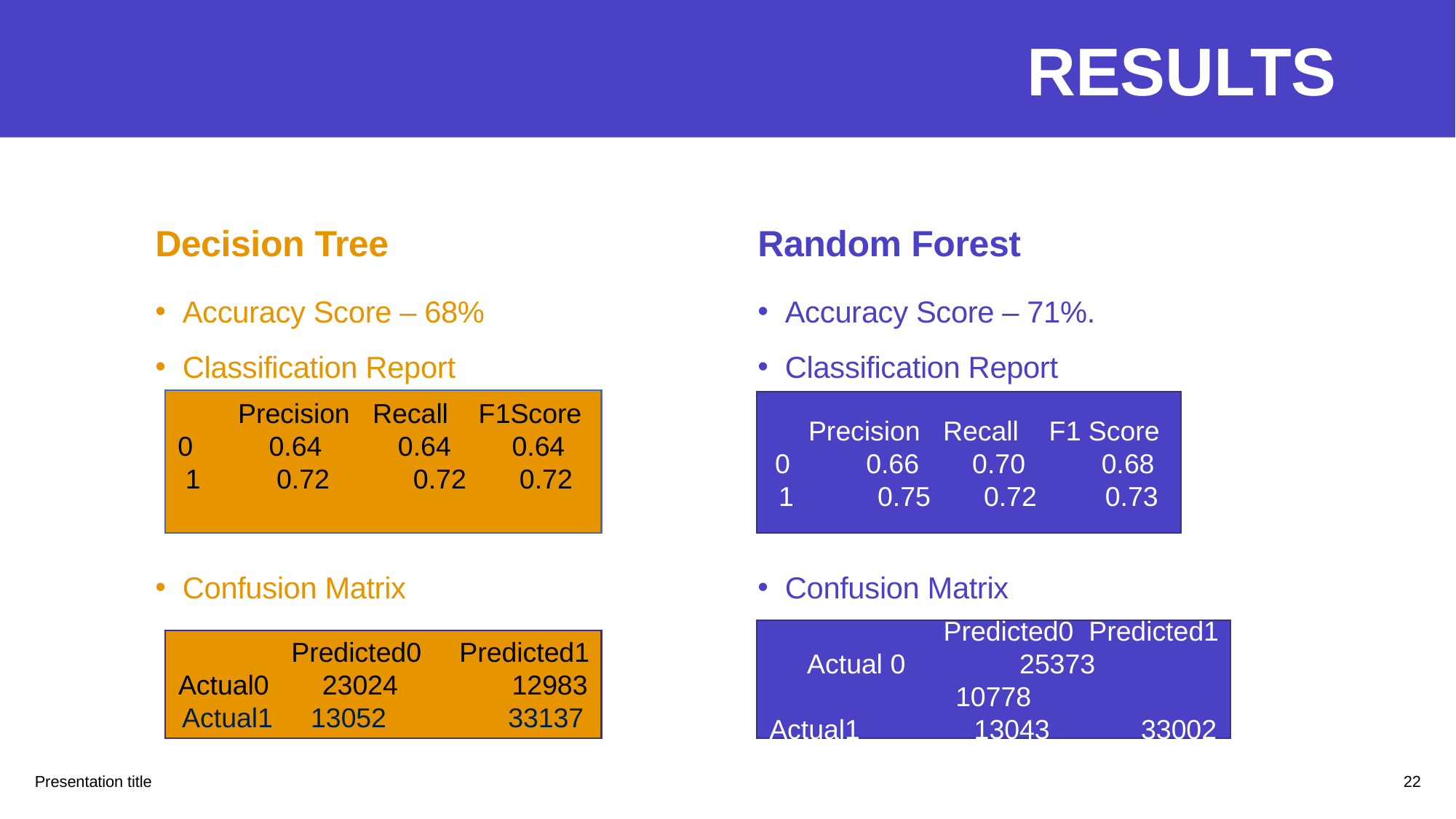

# RESULTS
Random Forest
Decision Tree
Accuracy Score – 68%
Classification Report

Confusion Matrix

Accuracy Score – 71%.
Classification Report

Confusion Matrix

       Precision   Recall    F1Score
0          0.64          0.64        0.64     1          0.72           0.72       0.72
    Precision   Recall    F1 Score 0          0.66       0.70          0.68  1           0.75       0.72         0.73
                       Predicted0  Predicted1
Actual 0               25373            10778
Actual1               13043            33002
               Predicted0     Predicted1
Actual0       23024               12983
Actual1     13052                33137
Presentation title
22